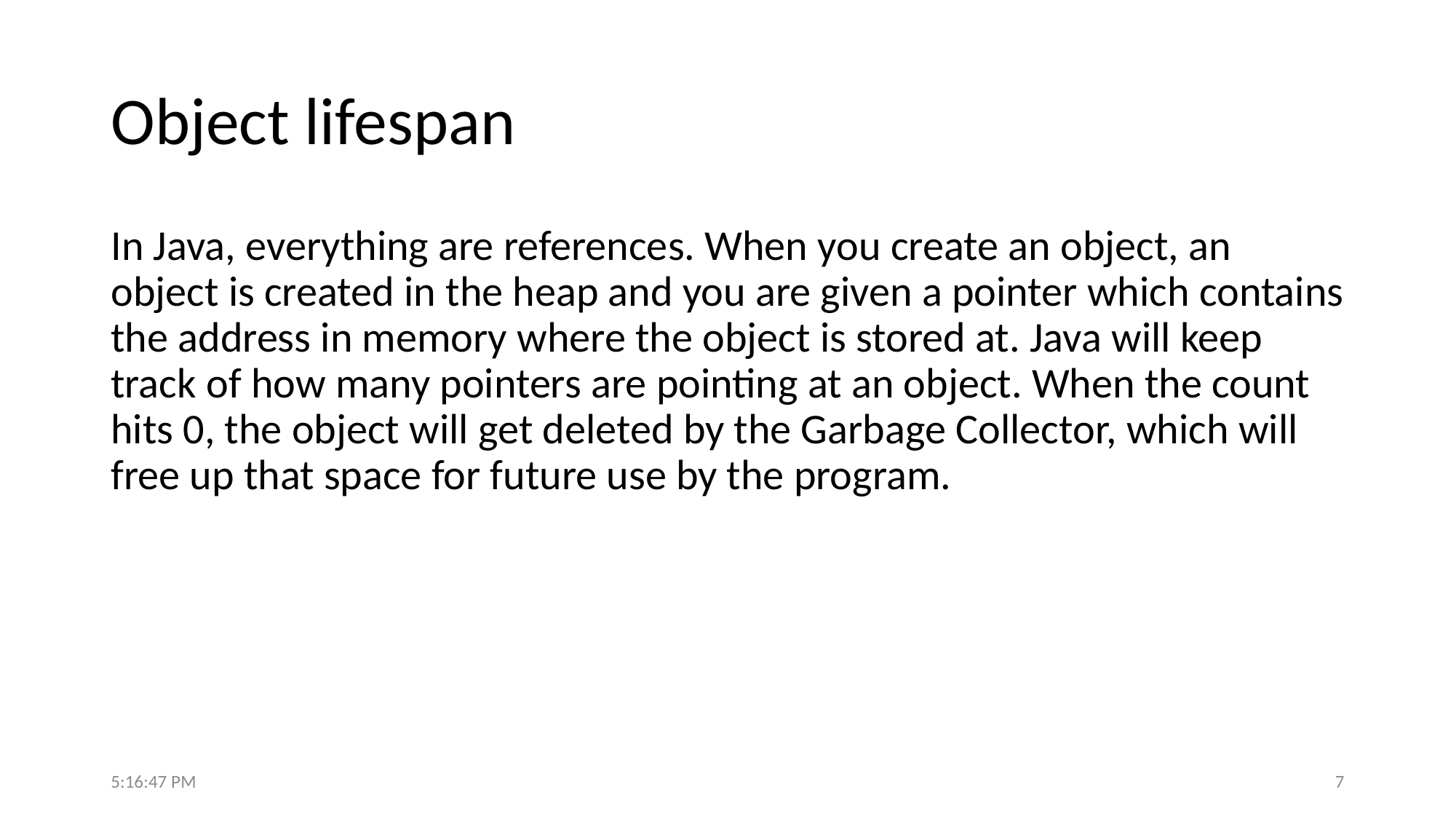

# Object lifespan
In Java, everything are references. When you create an object, an object is created in the heap and you are given a pointer which contains the address in memory where the object is stored at. Java will keep track of how many pointers are pointing at an object. When the count hits 0, the object will get deleted by the Garbage Collector, which will free up that space for future use by the program.
5:16:47 PM
7